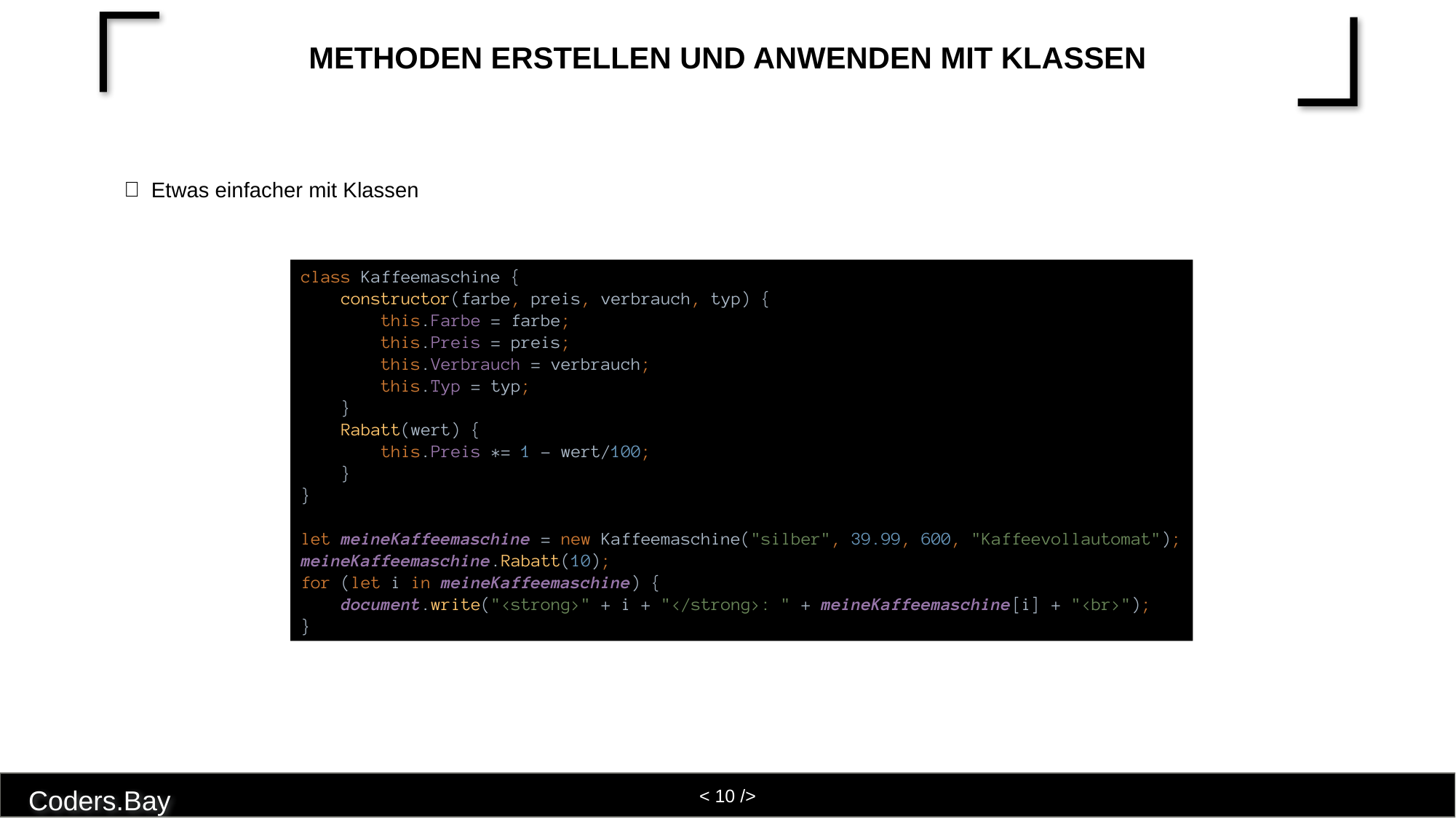

# Methoden erstellen und anwenden mit Klassen
Etwas einfacher mit Klassen
class Kaffeemaschine {
    constructor(farbe, preis, verbrauch, typ) {
        this.Farbe = farbe;
        this.Preis = preis;
        this.Verbrauch = verbrauch;
        this.Typ = typ;
    }
    Rabatt(wert) {
        this.Preis *= 1 - wert/100;
    }
}
let meineKaffeemaschine = new Kaffeemaschine("silber", 39.99, 600, "Kaffeevollautomat");
meineKaffeemaschine.Rabatt(10);
for (let i in meineKaffeemaschine) {
    document.write("<strong>" + i + "</strong>: " + meineKaffeemaschine[i] + "<br>");
}